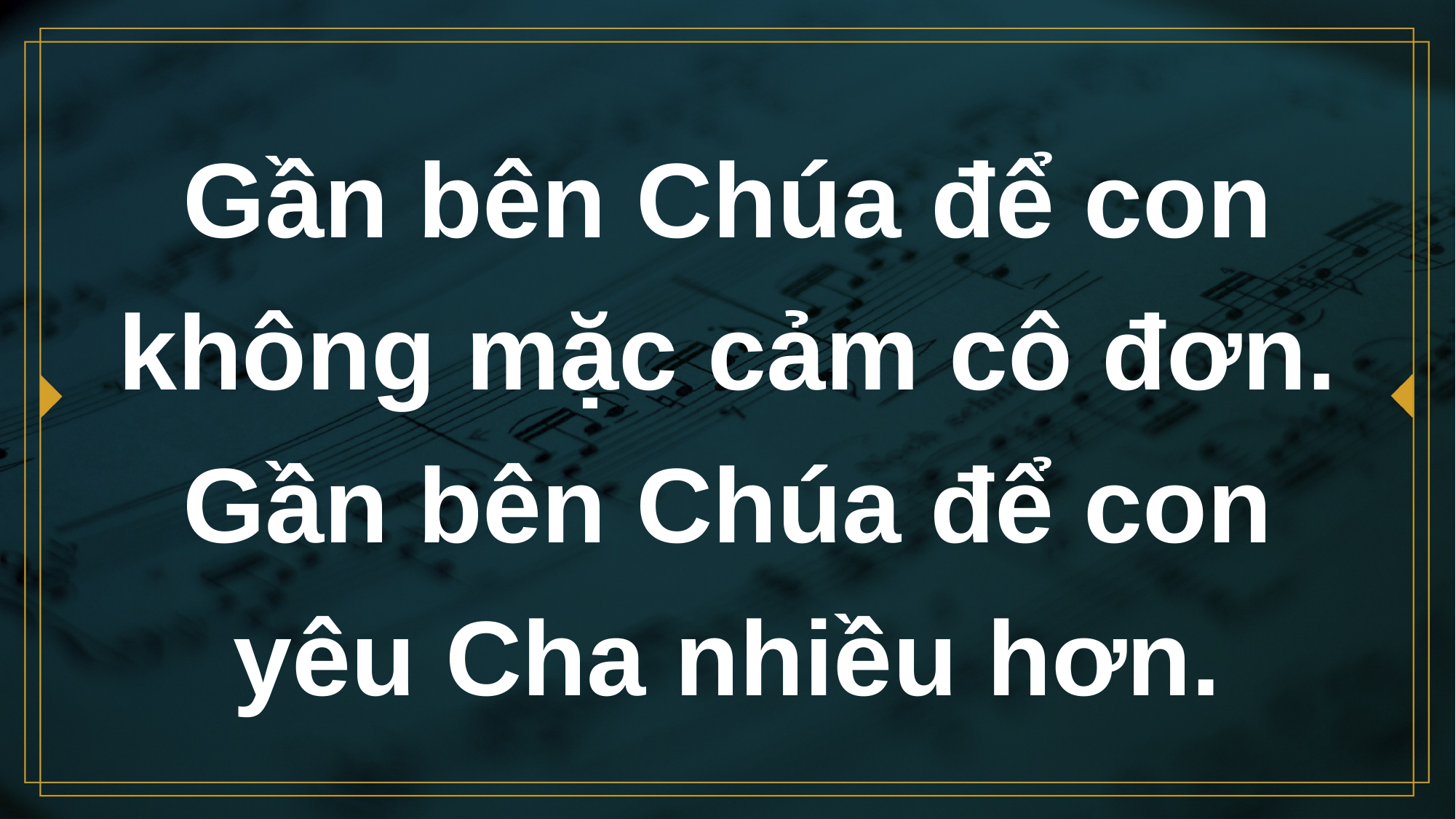

# Gần bên Chúa để con không mặc cảm cô đơn. Gần bên Chúa để con yêu Cha nhiều hơn.